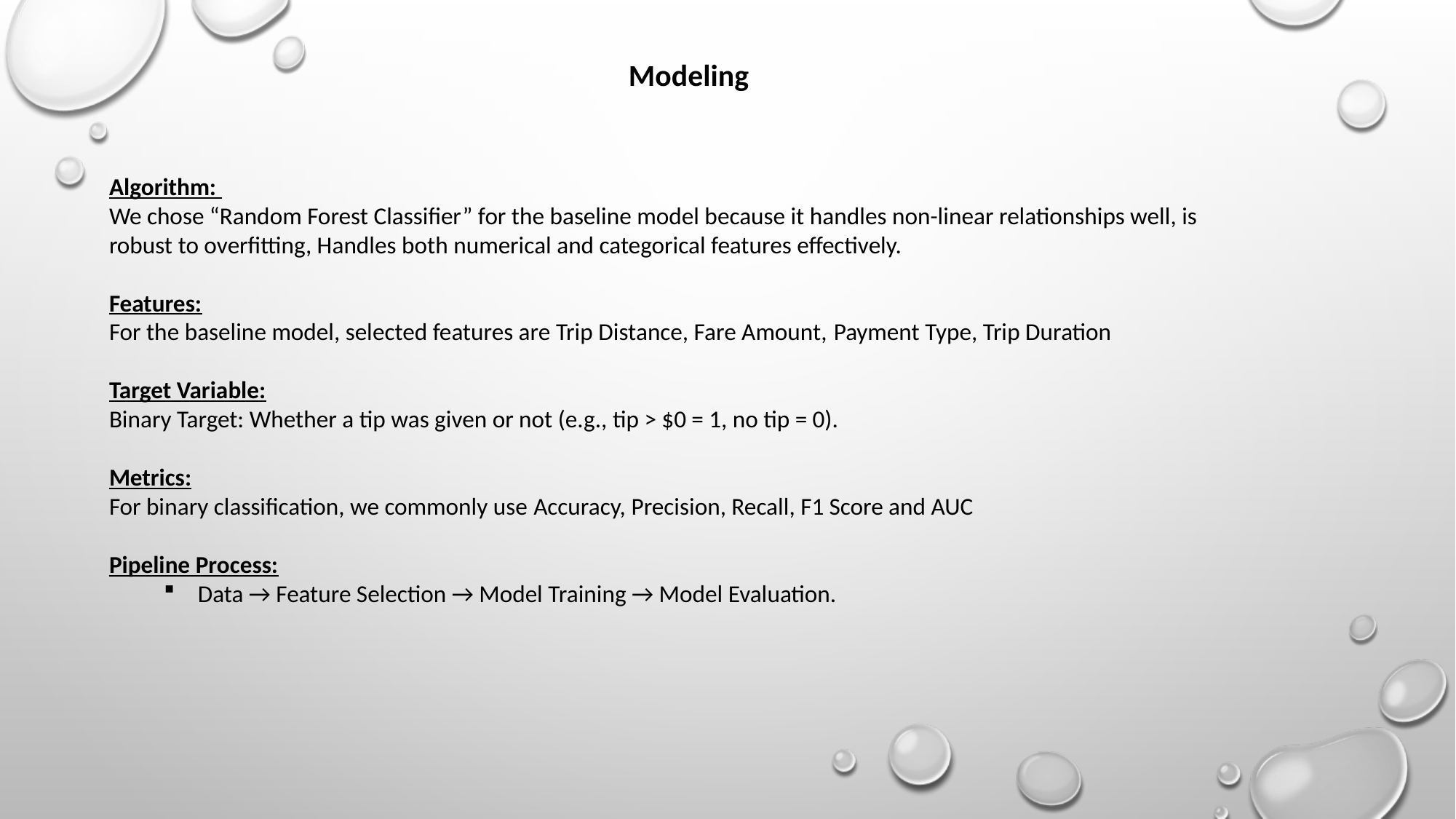

Modeling
Algorithm:
We chose “Random Forest Classifier” for the baseline model because it handles non-linear relationships well, is robust to overfitting, Handles both numerical and categorical features effectively.

Features:
For the baseline model, selected features are Trip Distance, Fare Amount, Payment Type, Trip Duration

Target Variable:
Binary Target: Whether a tip was given or not (e.g., tip > $0 = 1, no tip = 0).

Metrics:
For binary classification, we commonly use Accuracy, Precision, Recall, F1 Score and AUC

Pipeline Process:
Data → Feature Selection → Model Training → Model Evaluation.